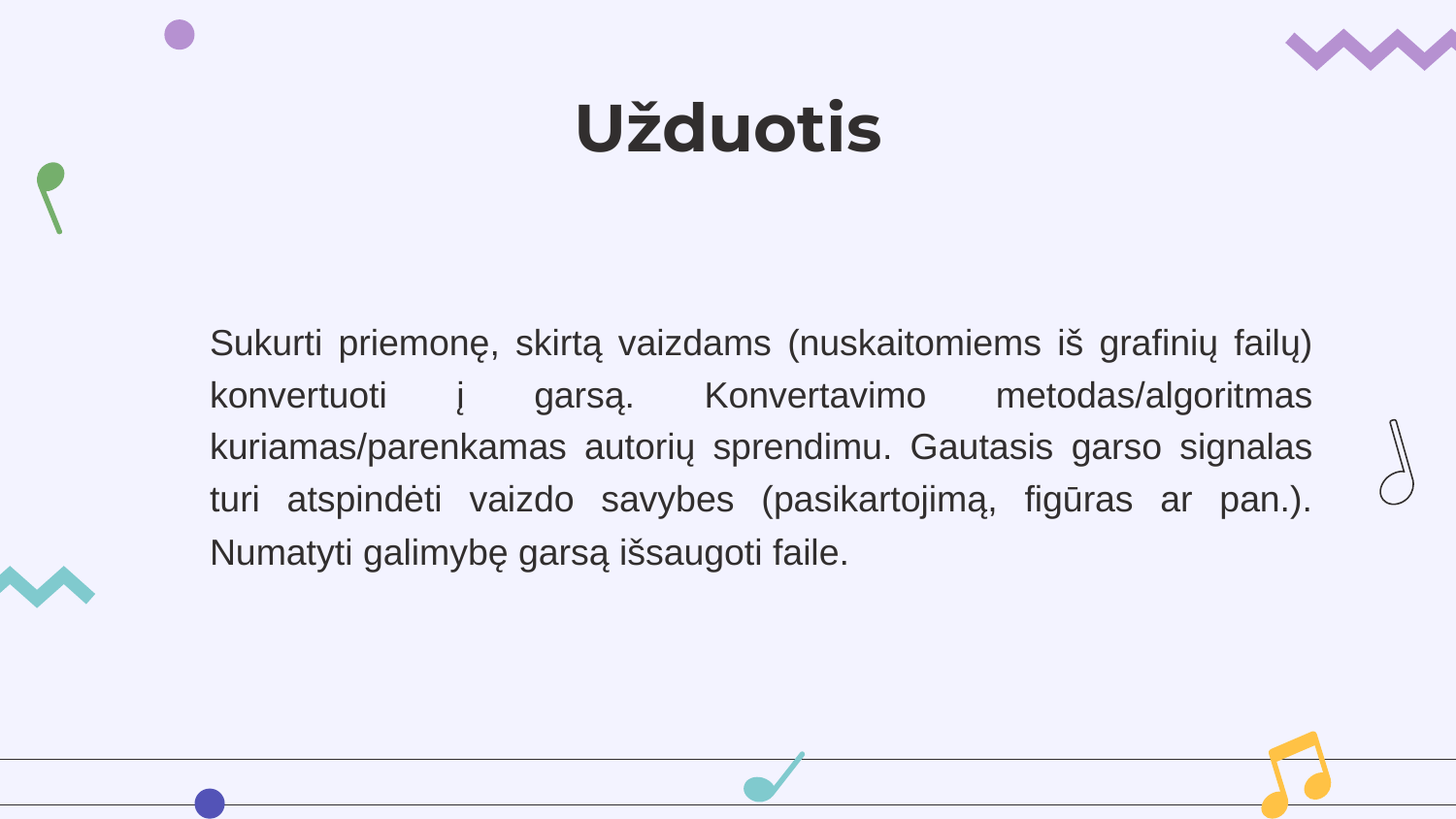

# Užduotis
Sukurti priemonę, skirtą vaizdams (nuskaitomiems iš grafinių failų) konvertuoti į garsą. Konvertavimo metodas/algoritmas kuriamas/parenkamas autorių sprendimu. Gautasis garso signalas turi atspindėti vaizdo savybes (pasikartojimą, figūras ar pan.). Numatyti galimybę garsą išsaugoti faile.